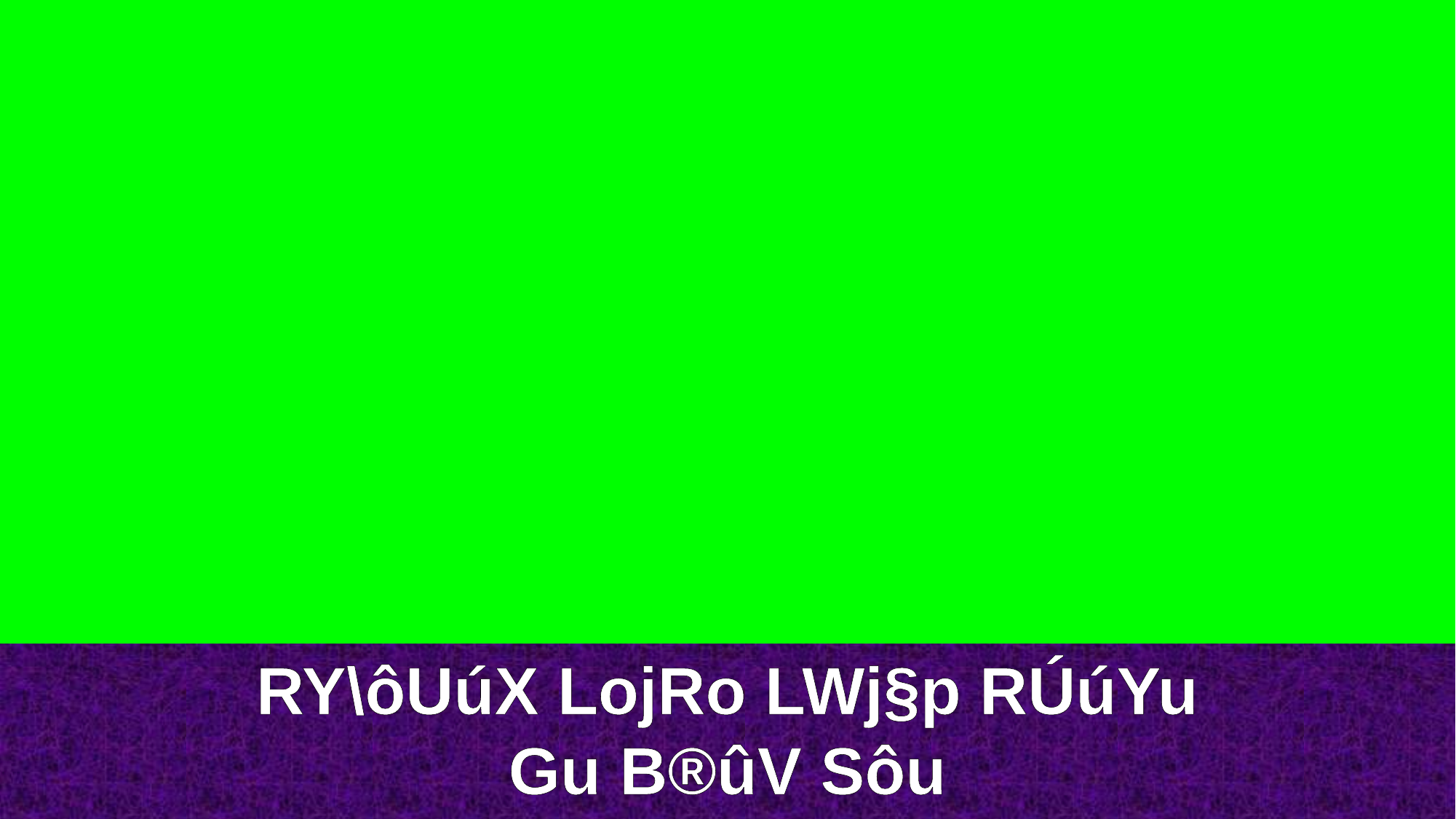

RY\ôUúX LojRo LWj§p RÚúYu Gu B®ûV Sôu